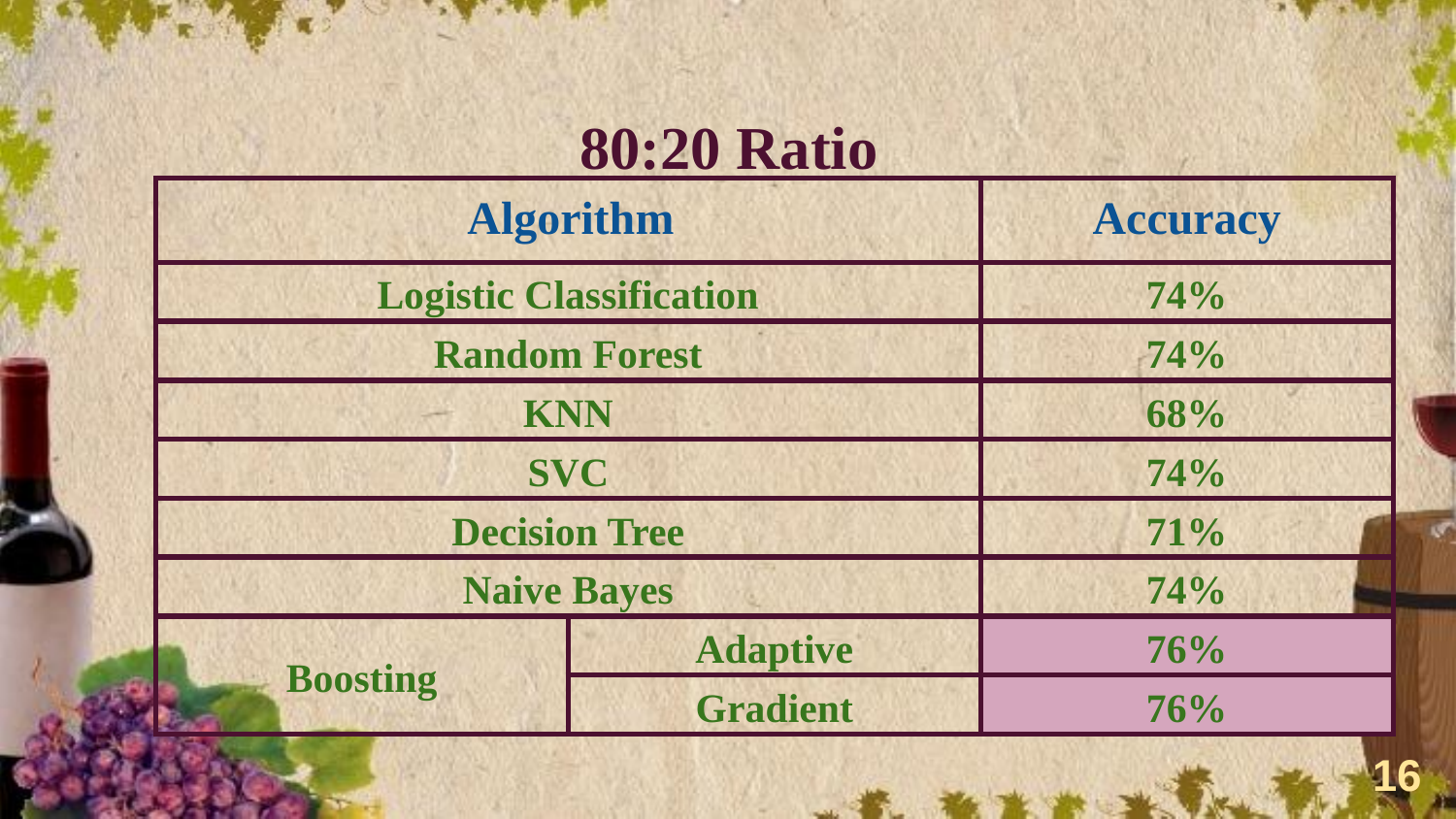

# 80:20 Ratio
| Algorithm |  | Accuracy |
| --- | --- | --- |
| Logistic Classification |  | 74% |
| Random Forest |  | 74% |
| KNN |  | 68% |
| SVC |  | 74% |
| Decision Tree |  | 71% |
| Naive Bayes |  | 74% |
| Boosting | Adaptive | 76% |
|  | Gradient | 76% |
16